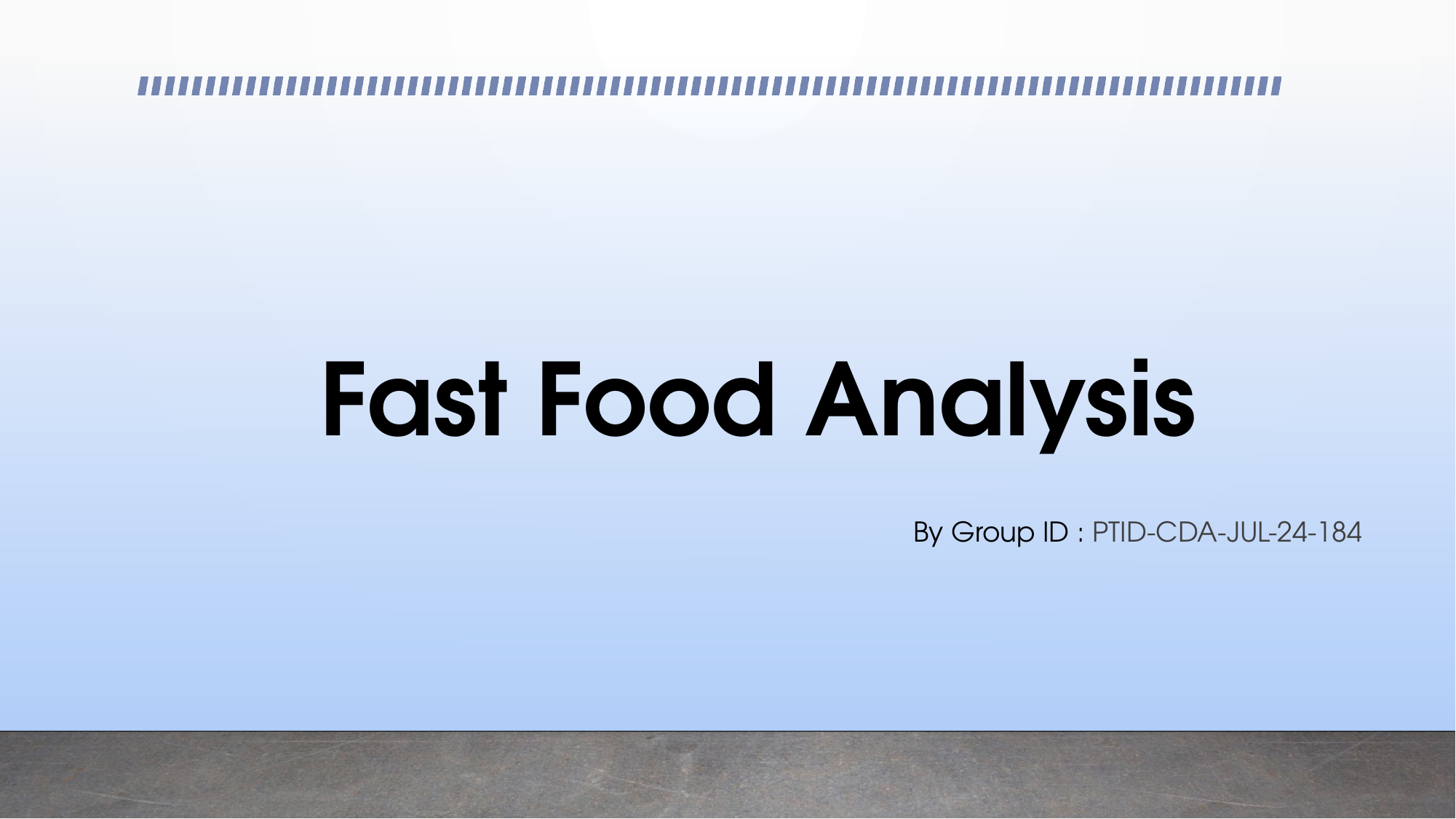

# Fast Food Analysis
By Group ID : PTID-CDA-JUL-24-184